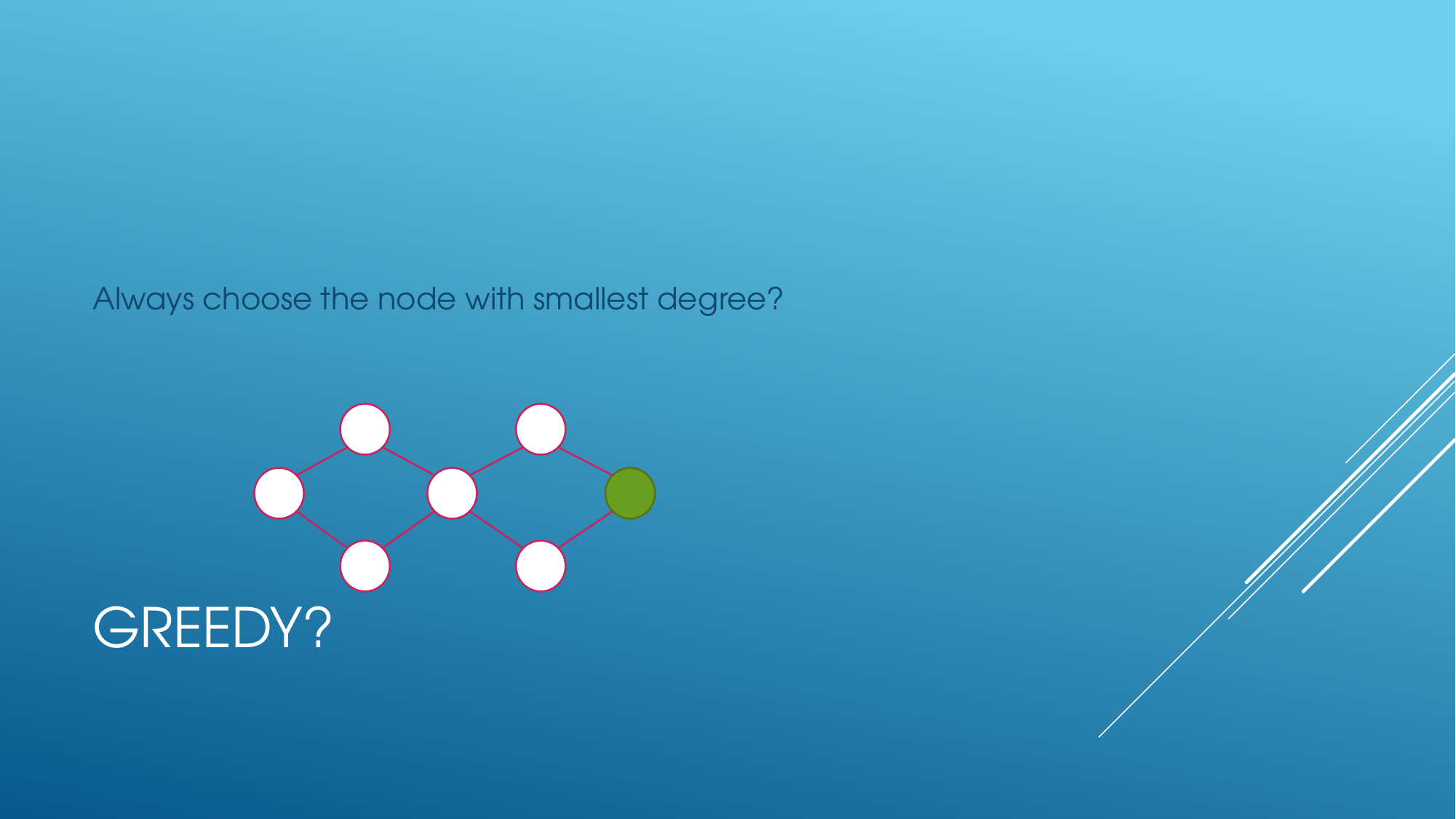

Always choose the node with smallest degree?

# Greedy?